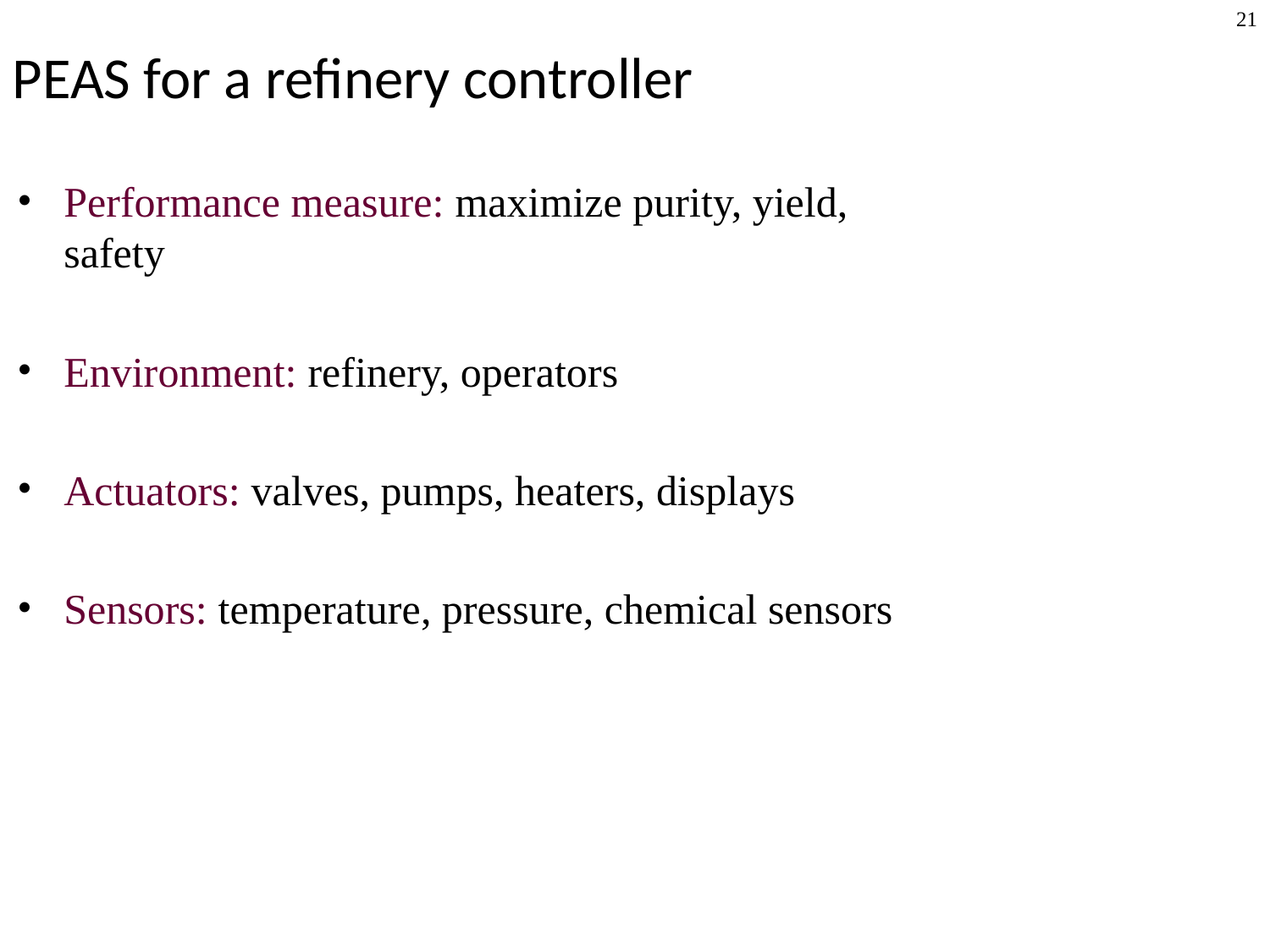

21
# PEAS for a refinery controller
Performance measure: maximize purity, yield, safety

Environment: refinery, operators

Actuators: valves, pumps, heaters, displays

Sensors: temperature, pressure, chemical sensors